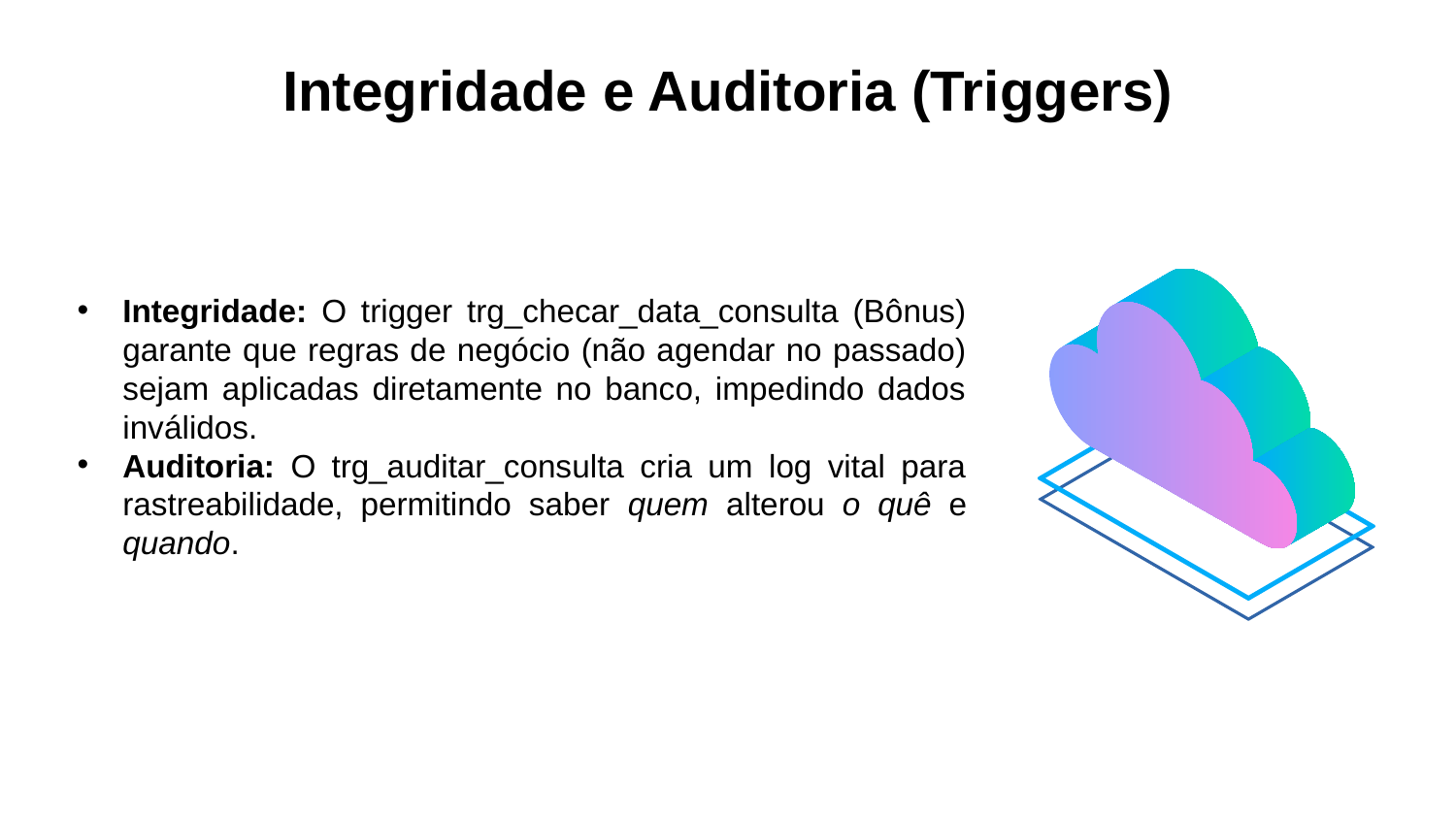

# Integridade e Auditoria (Triggers)

Integridade: O trigger trg_checar_data_consulta (Bônus) garante que regras de negócio (não agendar no passado) sejam aplicadas diretamente no banco, impedindo dados inválidos.
Auditoria: O trg_auditar_consulta cria um log vital para rastreabilidade, permitindo saber quem alterou o quê e quando.